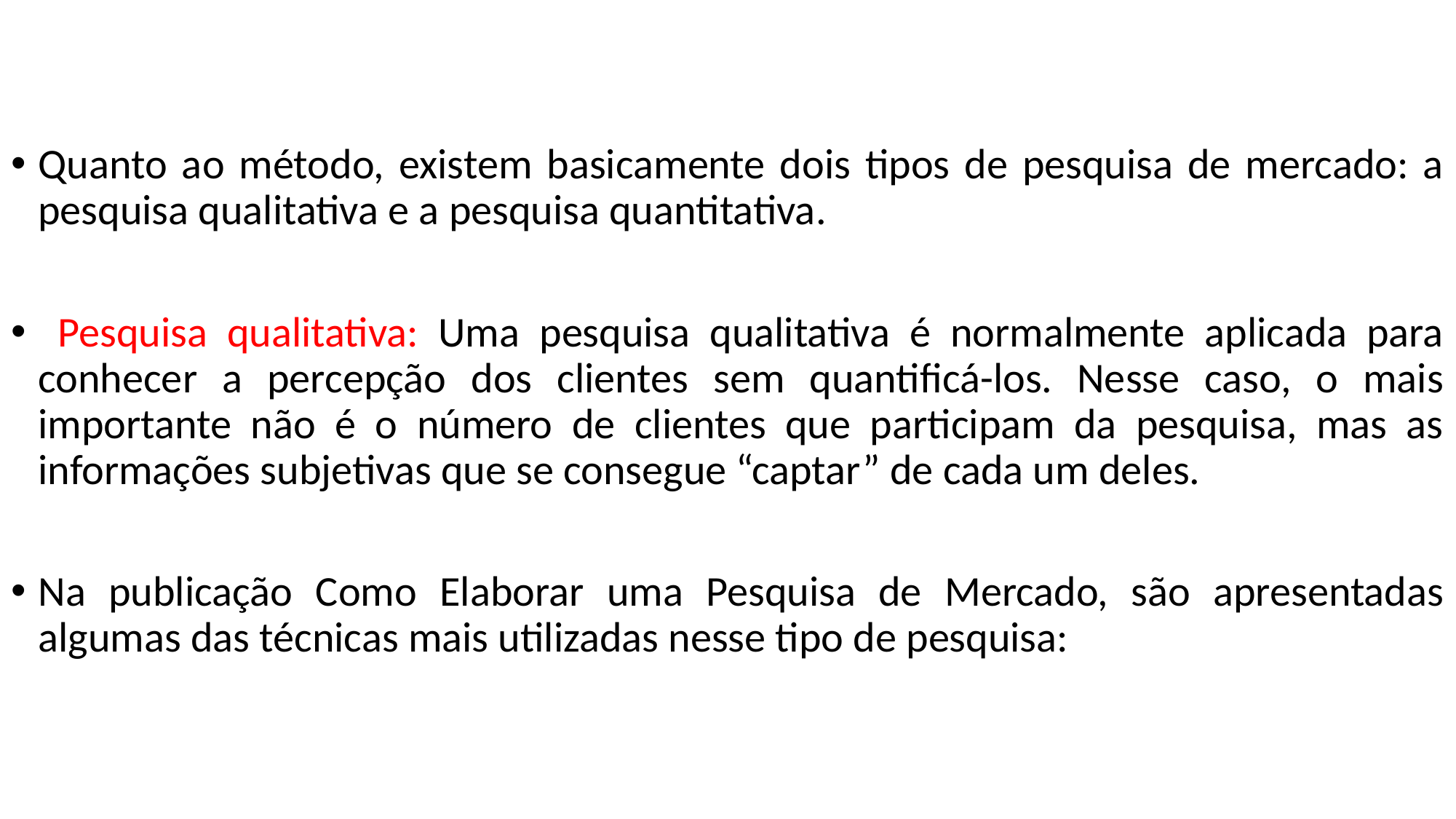

Quanto ao método, existem basicamente dois tipos de pesquisa de mercado: a pesquisa qualitativa e a pesquisa quantitativa.

 Pesquisa qualitativa: Uma pesquisa qualitativa é normalmente aplicada para conhecer a percepção dos clientes sem quantificá-los. Nesse caso, o mais importante não é o número de clientes que participam da pesquisa, mas as informações subjetivas que se consegue “captar” de cada um deles.

Na publicação Como Elaborar uma Pesquisa de Mercado, são apresentadas algumas das técnicas mais utilizadas nesse tipo de pesquisa: